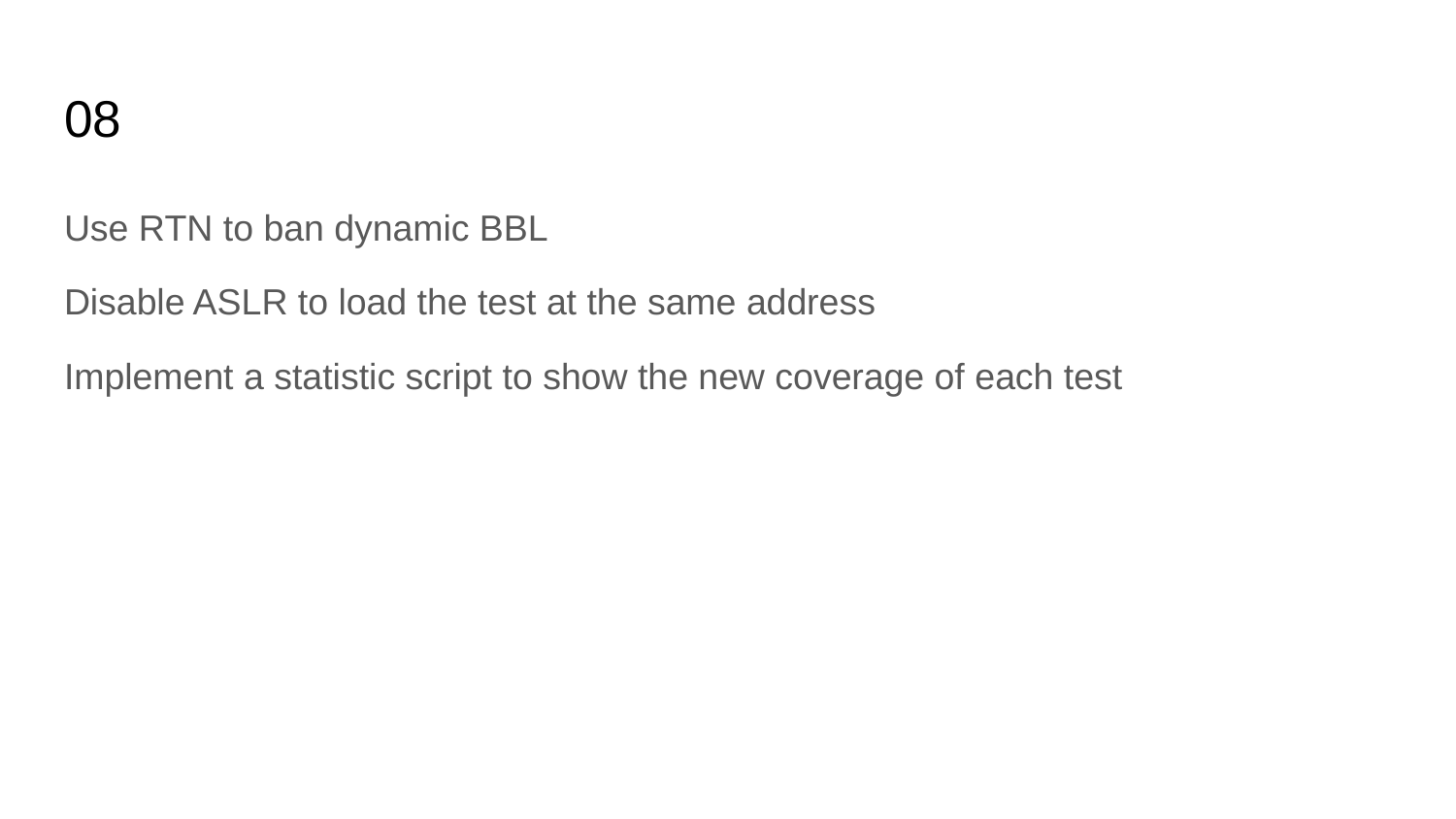

# 08
Use RTN to ban dynamic BBL
Disable ASLR to load the test at the same address
Implement a statistic script to show the new coverage of each test